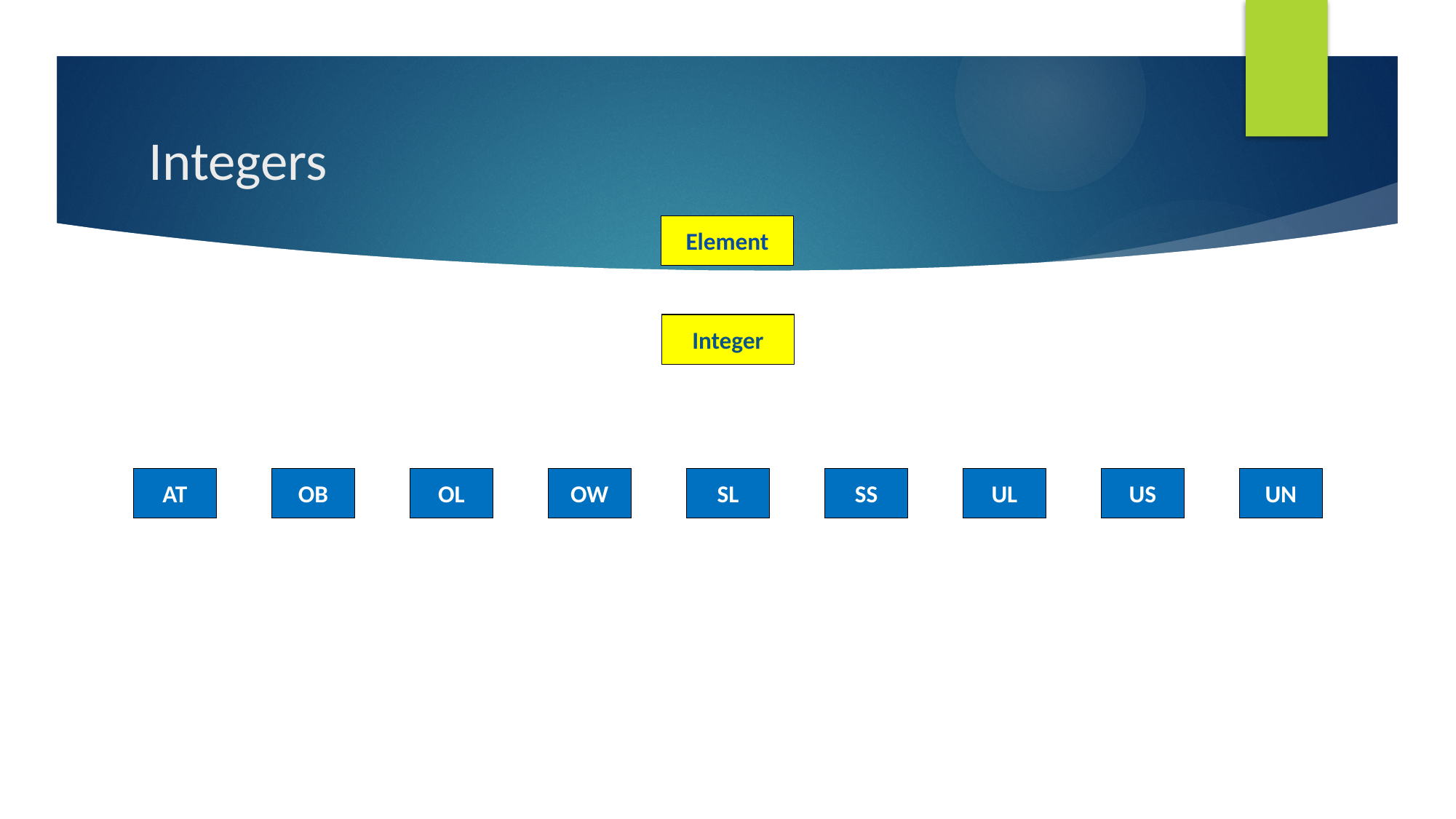

# Integers
Element
Integer
AT
OB
OL
OW
SL
SS
UL
US
UN